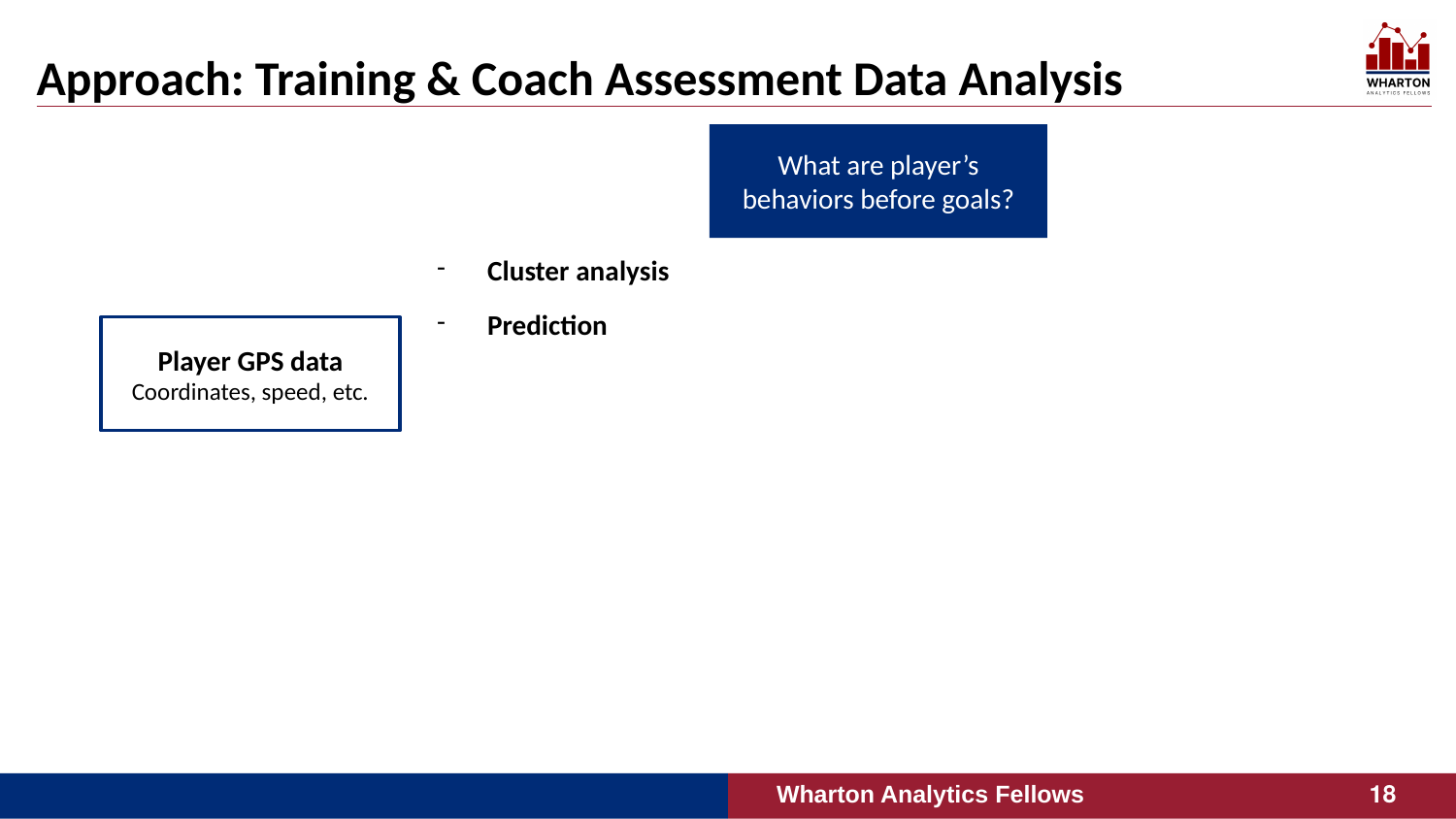

# Approach: Training & Coach Assessment Data Analysis
What are player’s behaviors before goals?
Cluster analysis
Prediction
Player GPS data
Coordinates, speed, etc.
Wharton Analytics Fellows
18